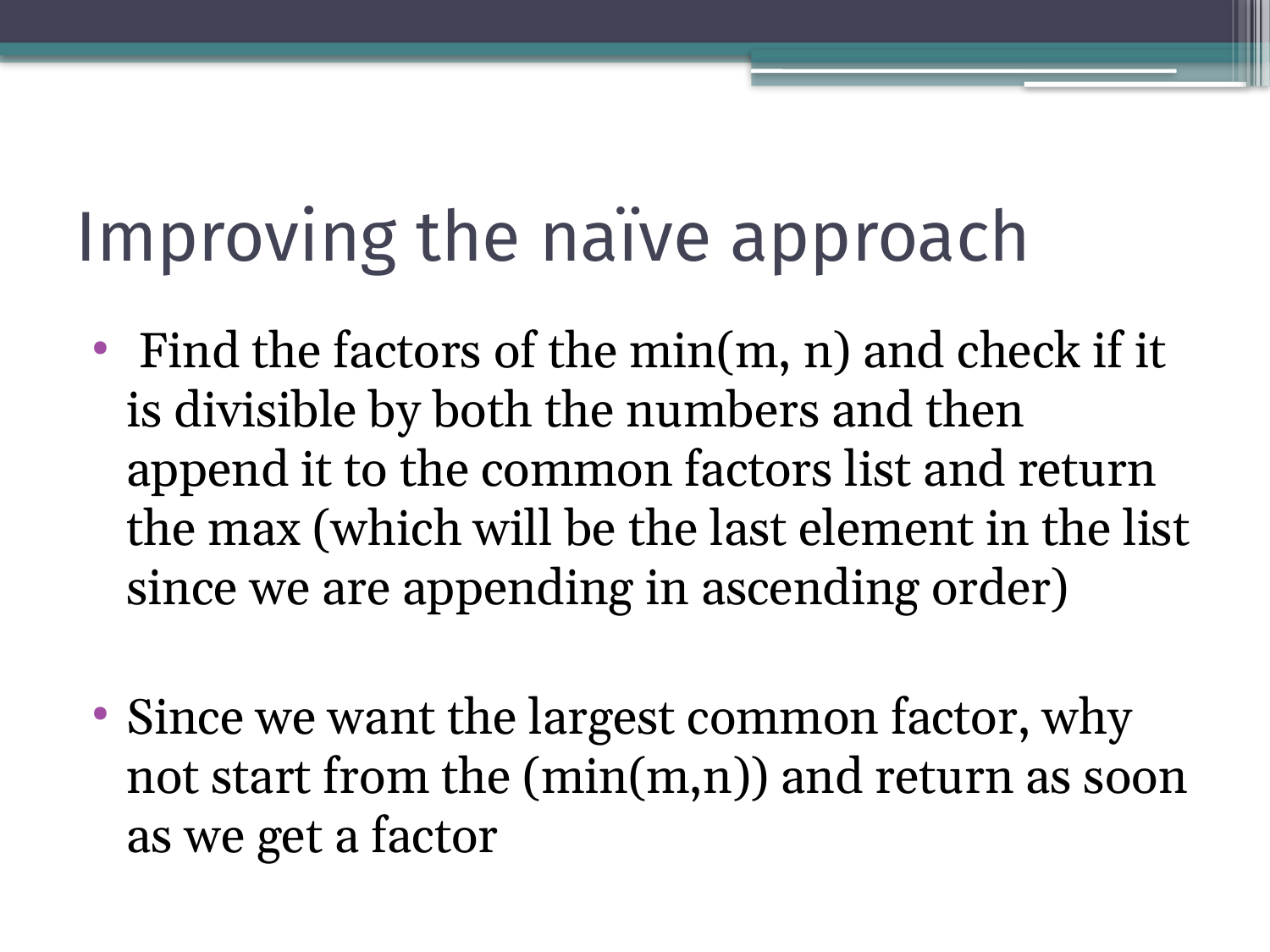

# Improving the naïve approach
 Find the factors of the min(m, n) and check if it is divisible by both the numbers and then append it to the common factors list and return the max (which will be the last element in the list since we are appending in ascending order)

Since we want the largest common factor, why not start from the (min(m,n)) and return as soon as we get a factor